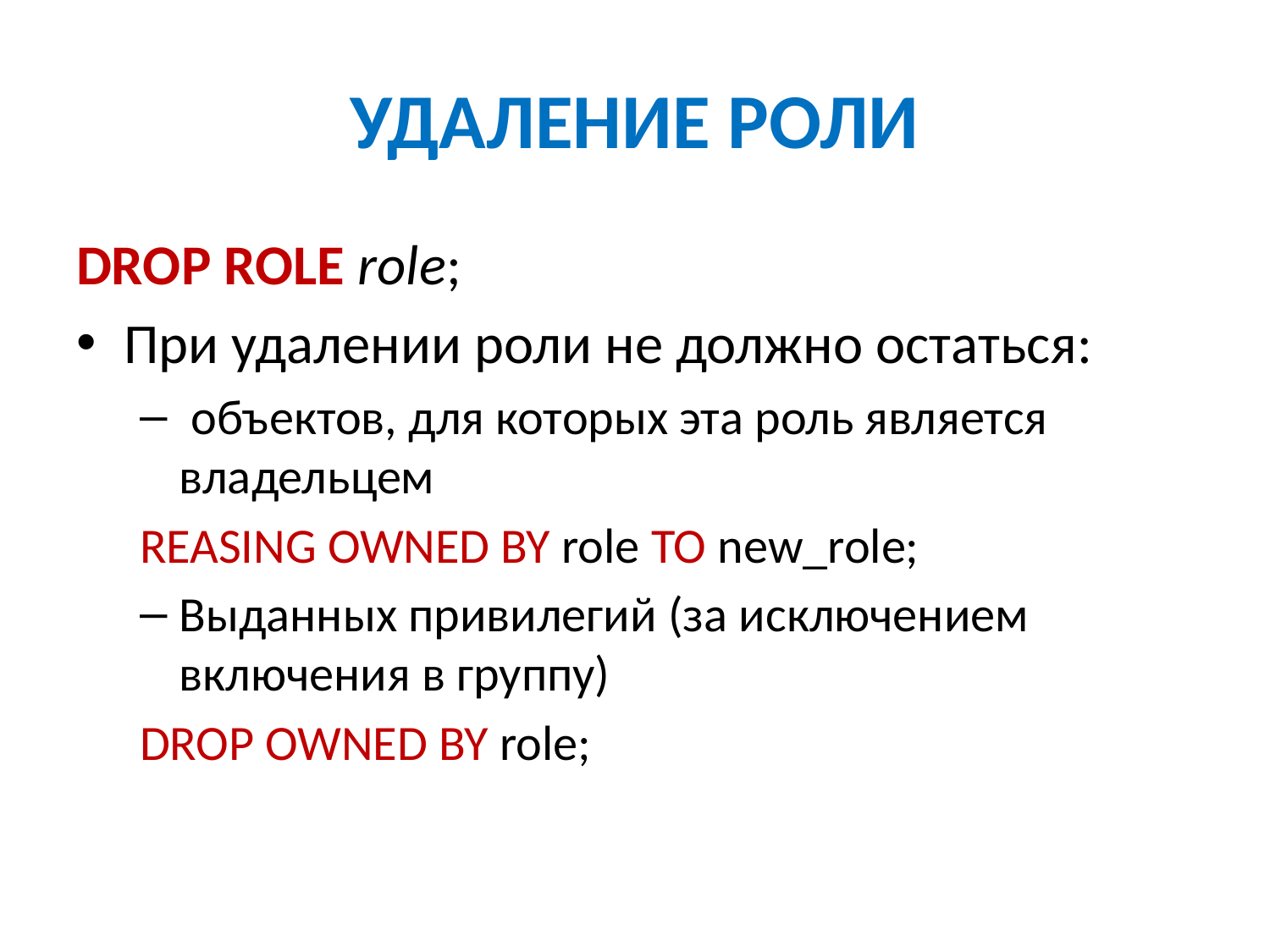

# УДАЛЕНИЕ РОЛИ
DROP ROLE role;
При удалении роли не должно остаться:
 объектов, для которых эта роль является владельцем
REASING OWNED BY role TO new_role;
Выданных привилегий (за исключением включения в группу)
DROP OWNED BY role;